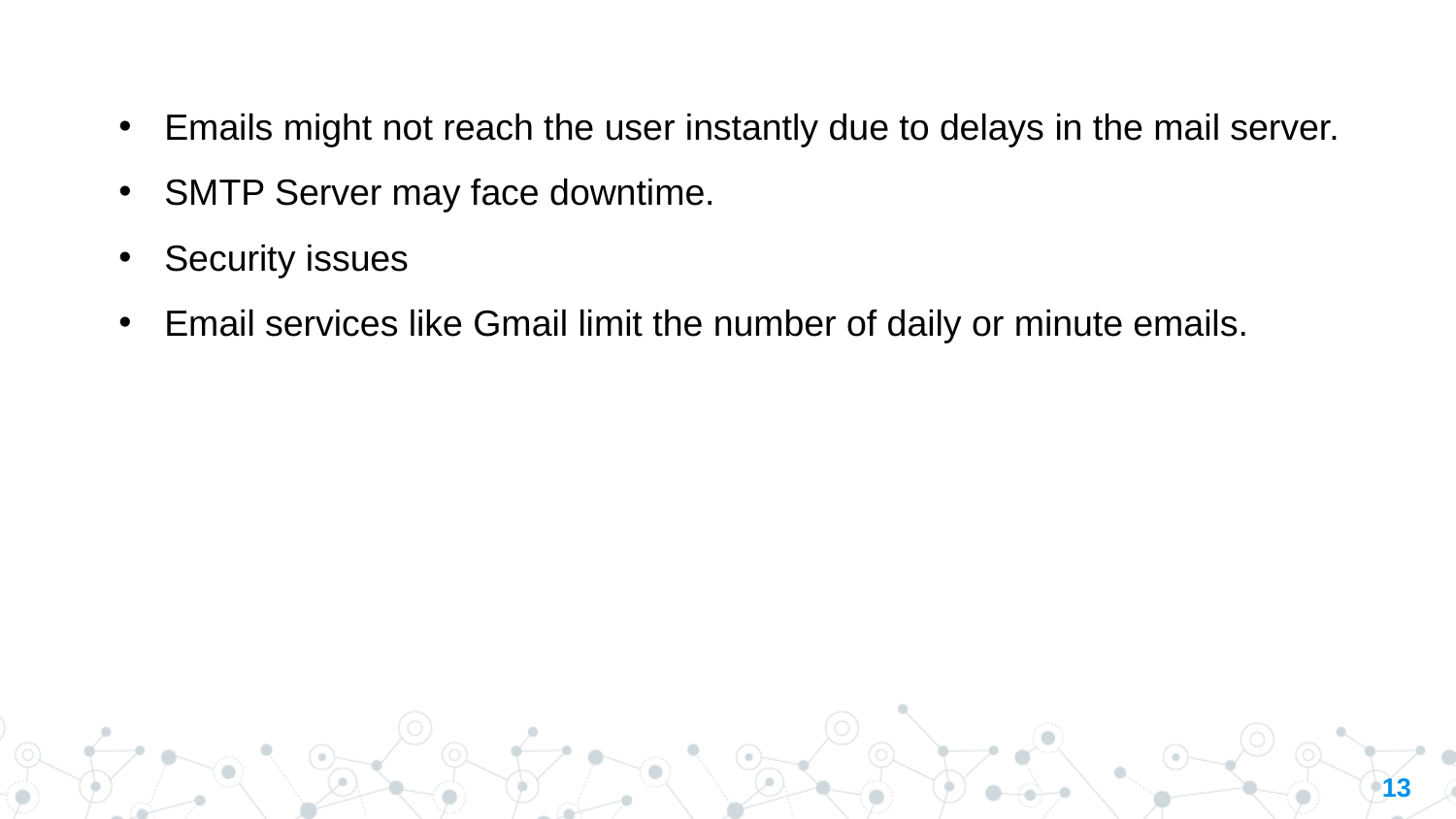

Emails might not reach the user instantly due to delays in the mail server.
SMTP Server may face downtime.
Security issues
Email services like Gmail limit the number of daily or minute emails.
#
13